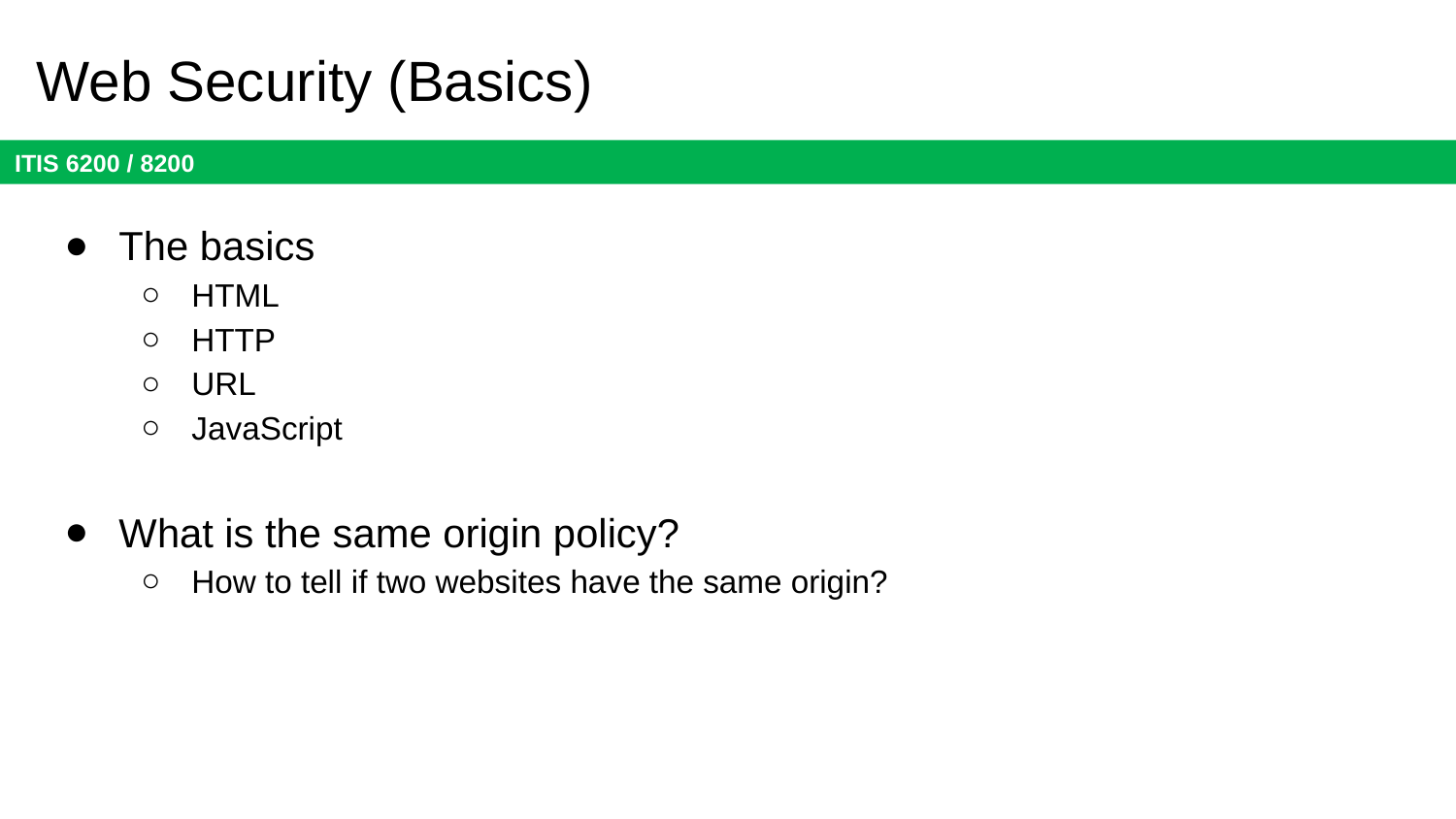

# Web Security (Basics)
The basics
HTML
HTTP
URL
JavaScript

What is the same origin policy?
How to tell if two websites have the same origin?